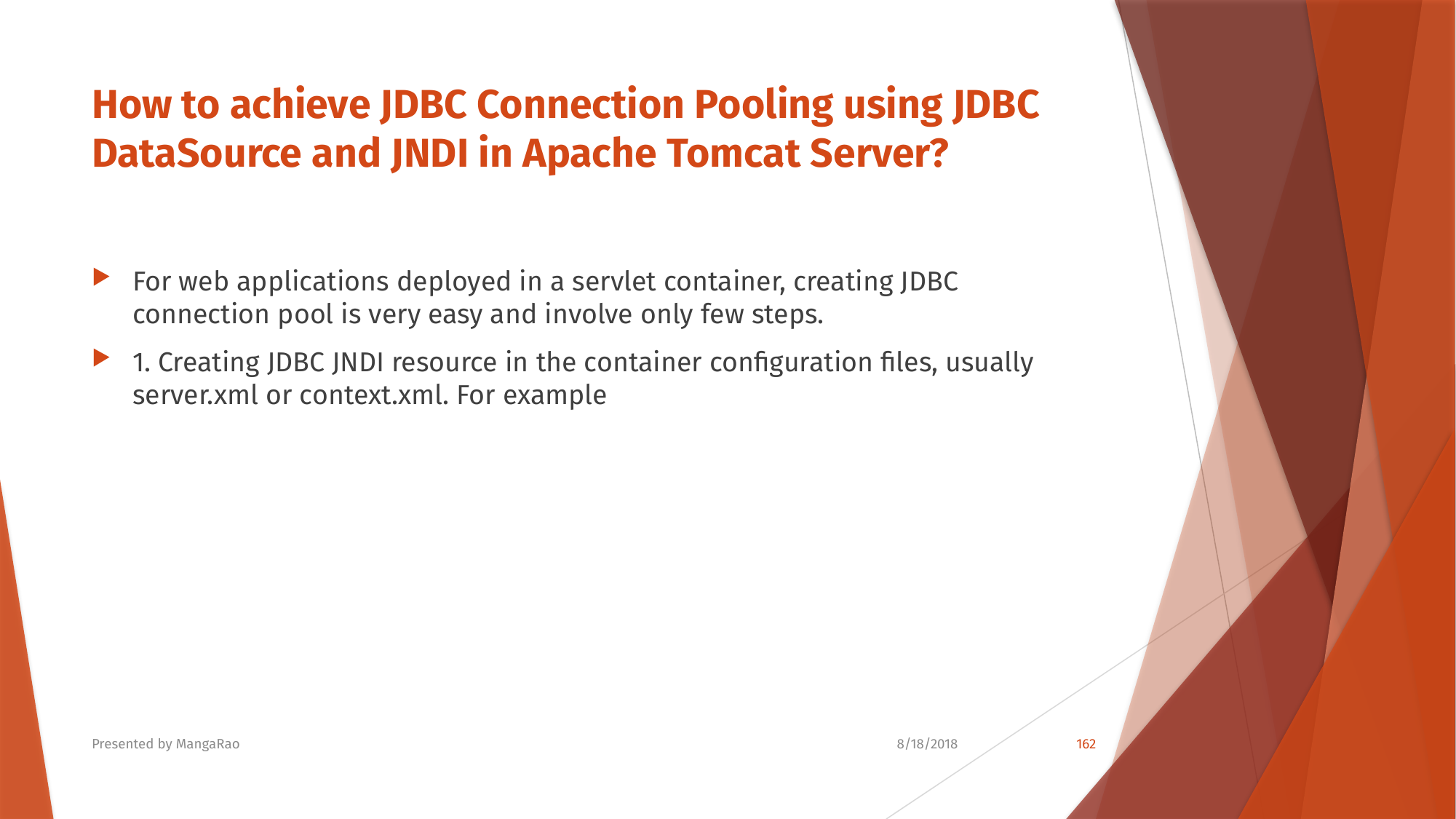

# How to achieve JDBC Connection Pooling using JDBC DataSource and JNDI in Apache Tomcat Server?
For web applications deployed in a servlet container, creating JDBC connection pool is very easy and involve only few steps.
1. Creating JDBC JNDI resource in the container configuration files, usually server.xml or context.xml. For example

Presented by MangaRao
8/18/2018
162